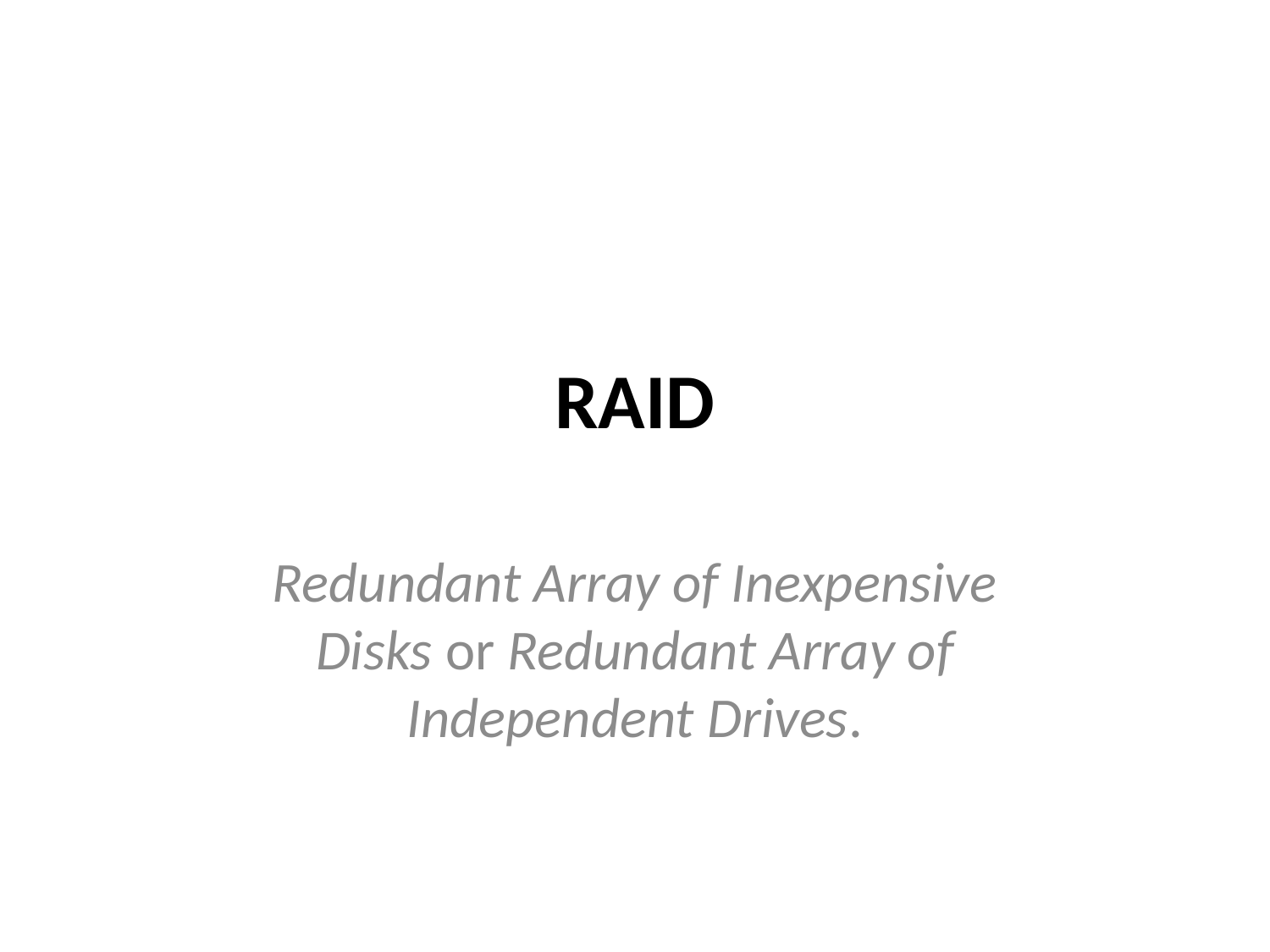

# RAID
Redundant Array of Inexpensive Disks or Redundant Array of Independent Drives.